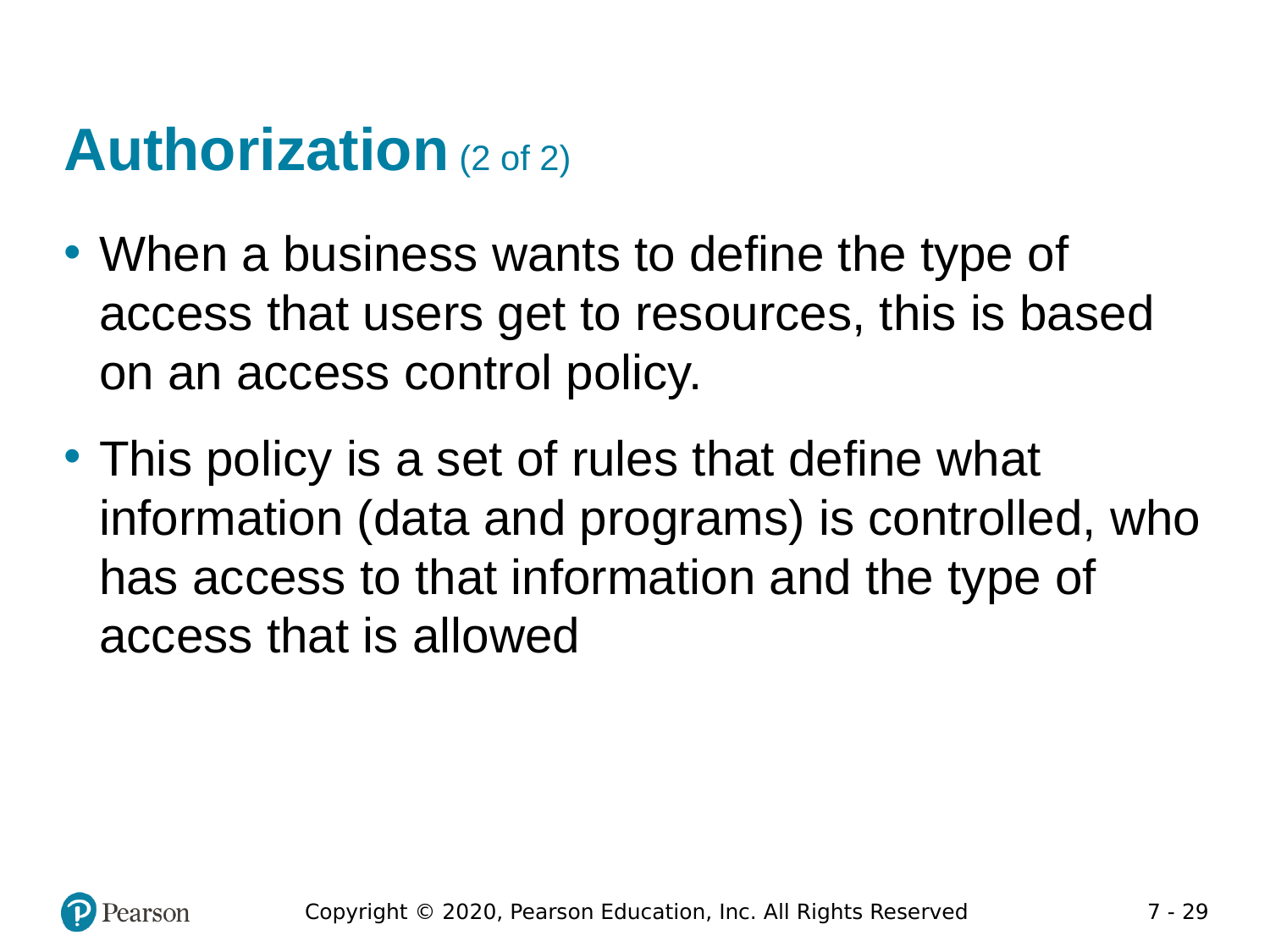

# Authorization (2 of 2)
When a business wants to define the type of access that users get to resources, this is based on an access control policy.
This policy is a set of rules that define what information (data and programs) is controlled, who has access to that information and the type of access that is allowed